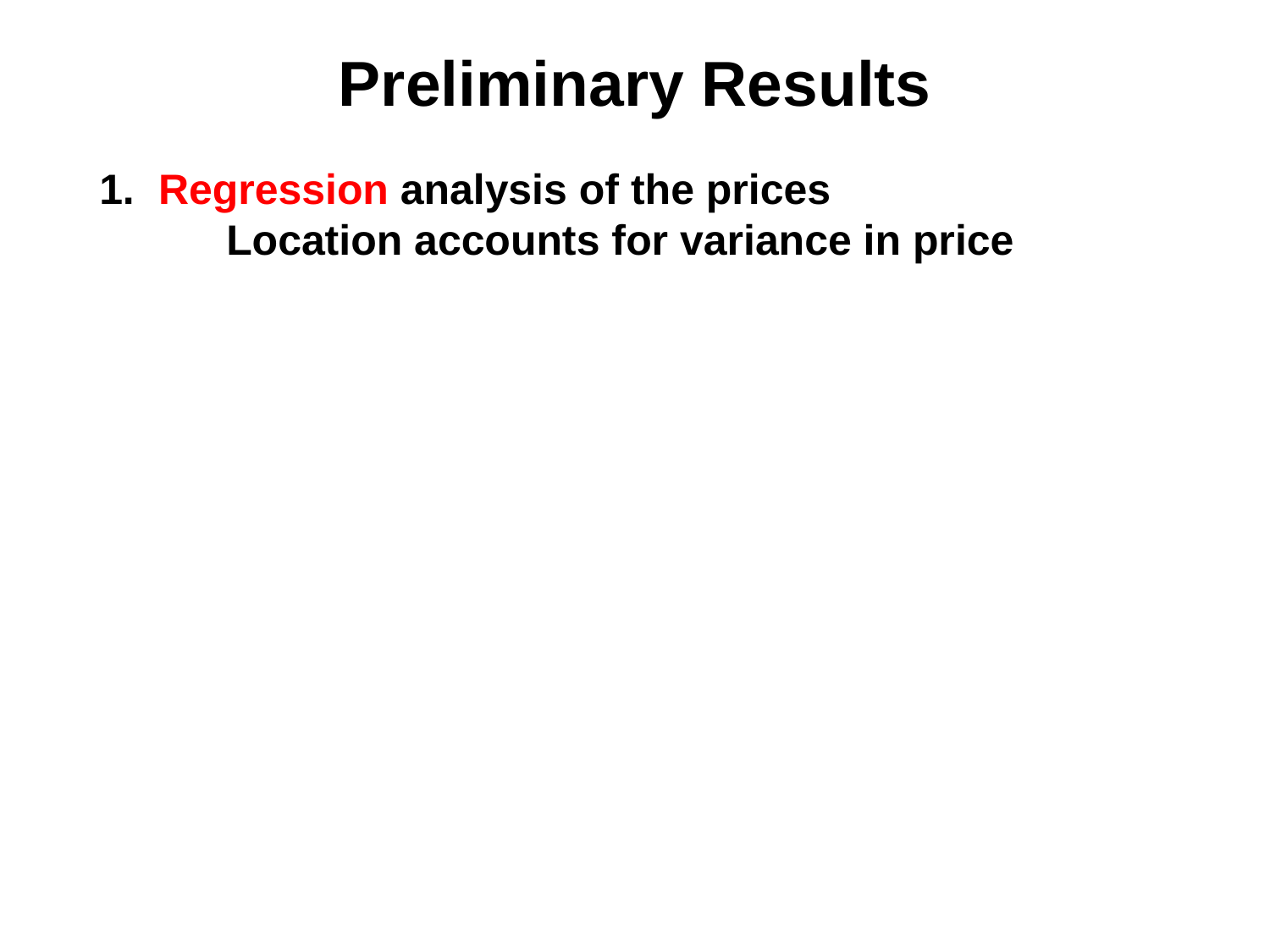

Preliminary Results
1.  Regression analysis of the prices
	Location accounts for variance in price